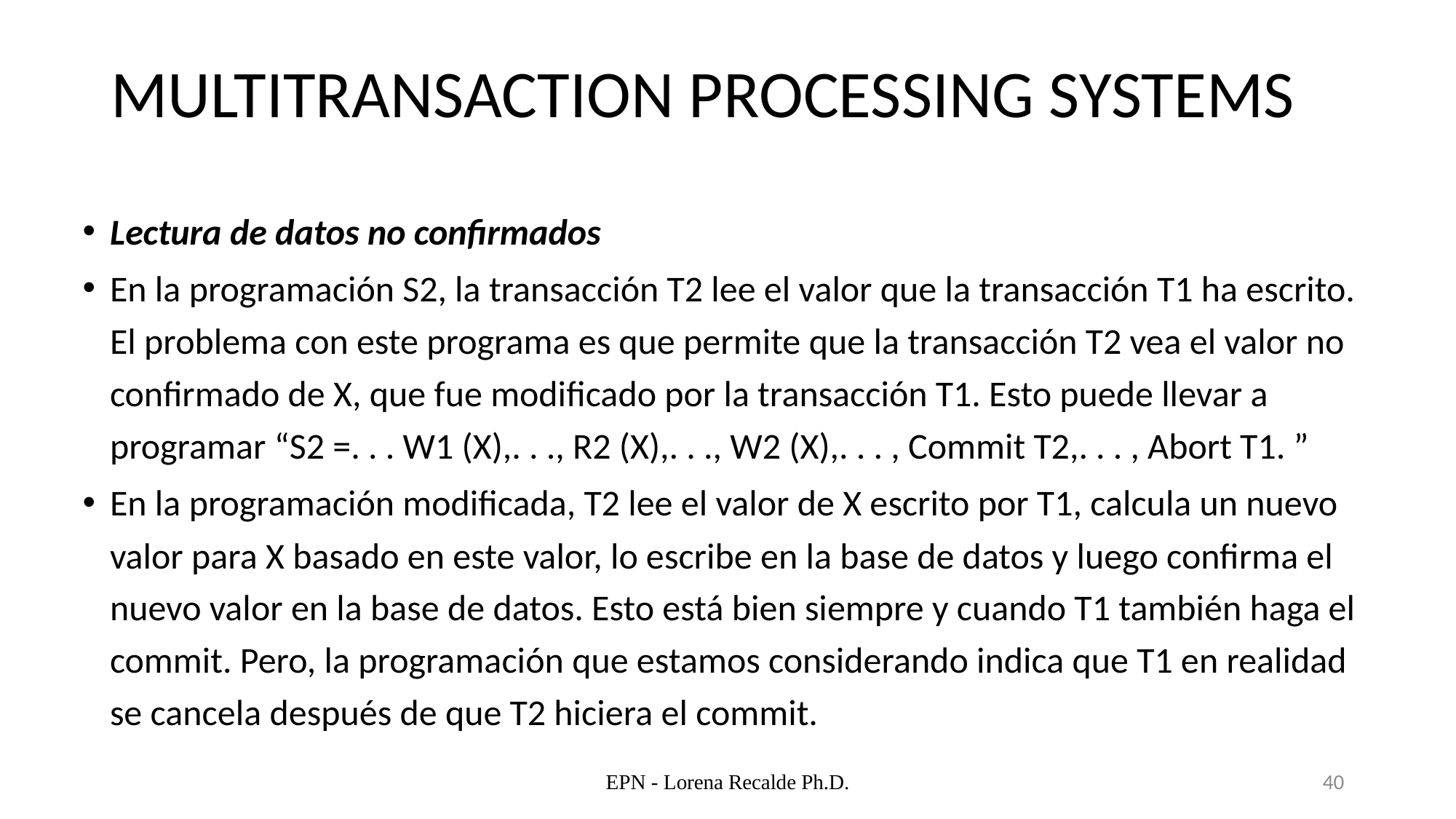

# MULTITRANSACTION PROCESSING SYSTEMS
Lectura de datos no confirmados
En la programación S2, la transacción T2 lee el valor que la transacción T1 ha escrito. El problema con este programa es que permite que la transacción T2 vea el valor no confirmado de X, que fue modificado por la transacción T1. Esto puede llevar a programar “S2 =. . . W1 (X),. . ., R2 (X),. . ., W2 (X),. . . , Commit T2,. . . , Abort T1. ”
En la programación modificada, T2 lee el valor de X escrito por T1, calcula un nuevo valor para X basado en este valor, lo escribe en la base de datos y luego confirma el nuevo valor en la base de datos. Esto está bien siempre y cuando T1 también haga el commit. Pero, la programación que estamos considerando indica que T1 en realidad se cancela después de que T2 hiciera el commit.
EPN - Lorena Recalde Ph.D.
40